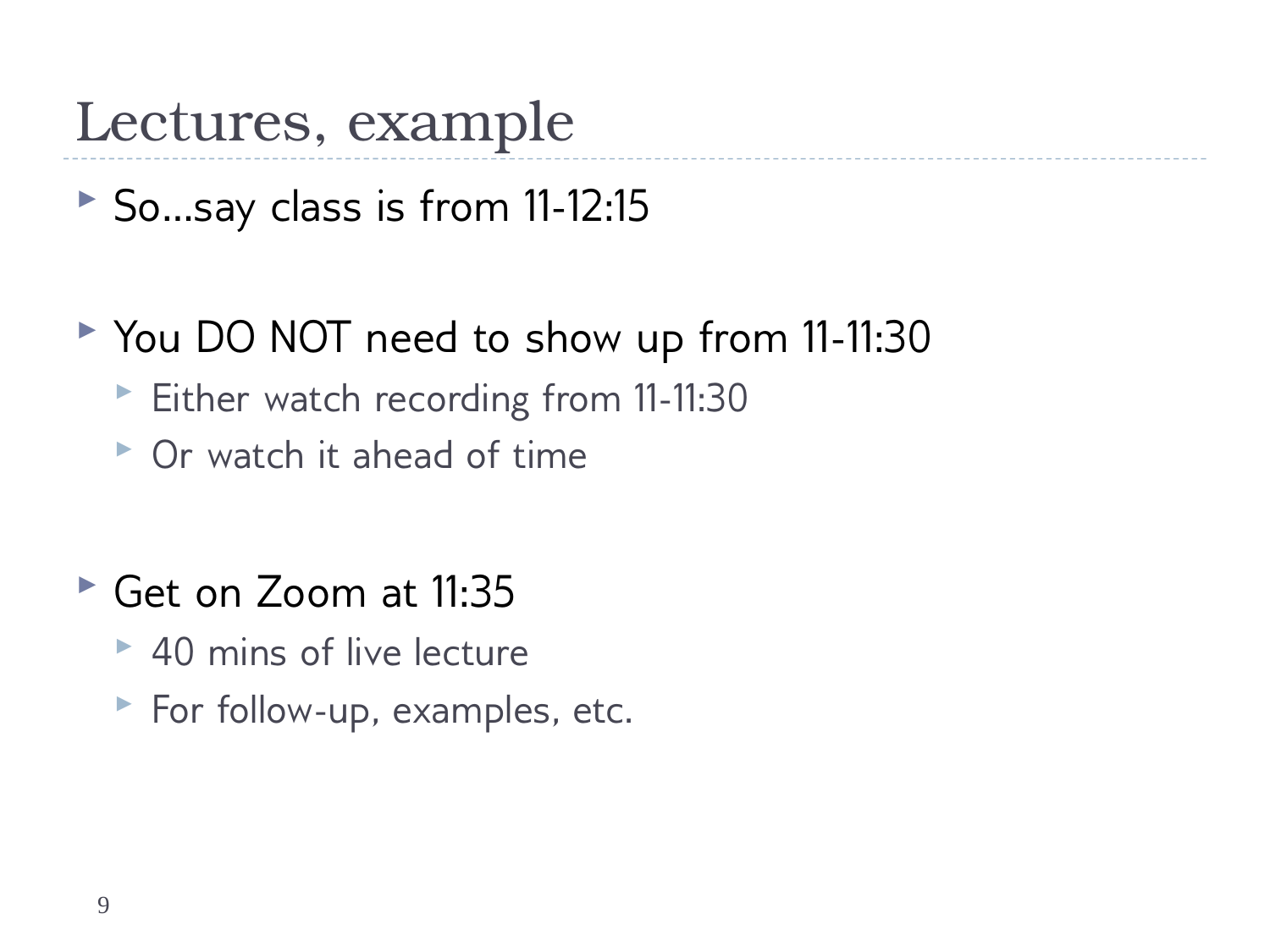

# Lectures, example
So…say class is from 11-12:15

You DO NOT need to show up from 11-11:30
Either watch recording from 11-11:30
Or watch it ahead of time

Get on Zoom at 11:35
40 mins of live lecture
For follow-up, examples, etc.

9